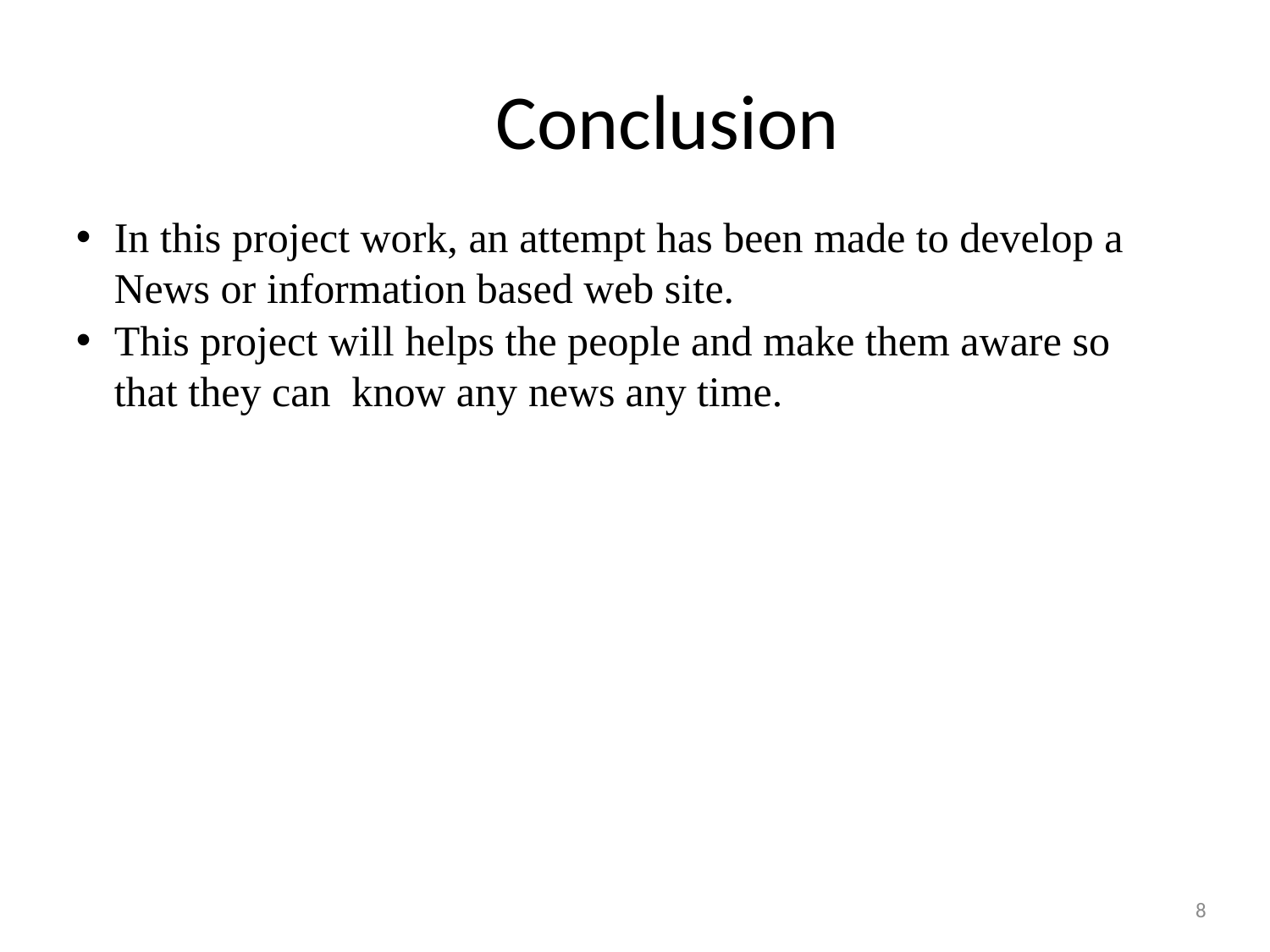

# Conclusion
In this project work, an attempt has been made to develop a  News or information based web site.
This project will helps the people and make them aware so that they can  know any news any time.
8